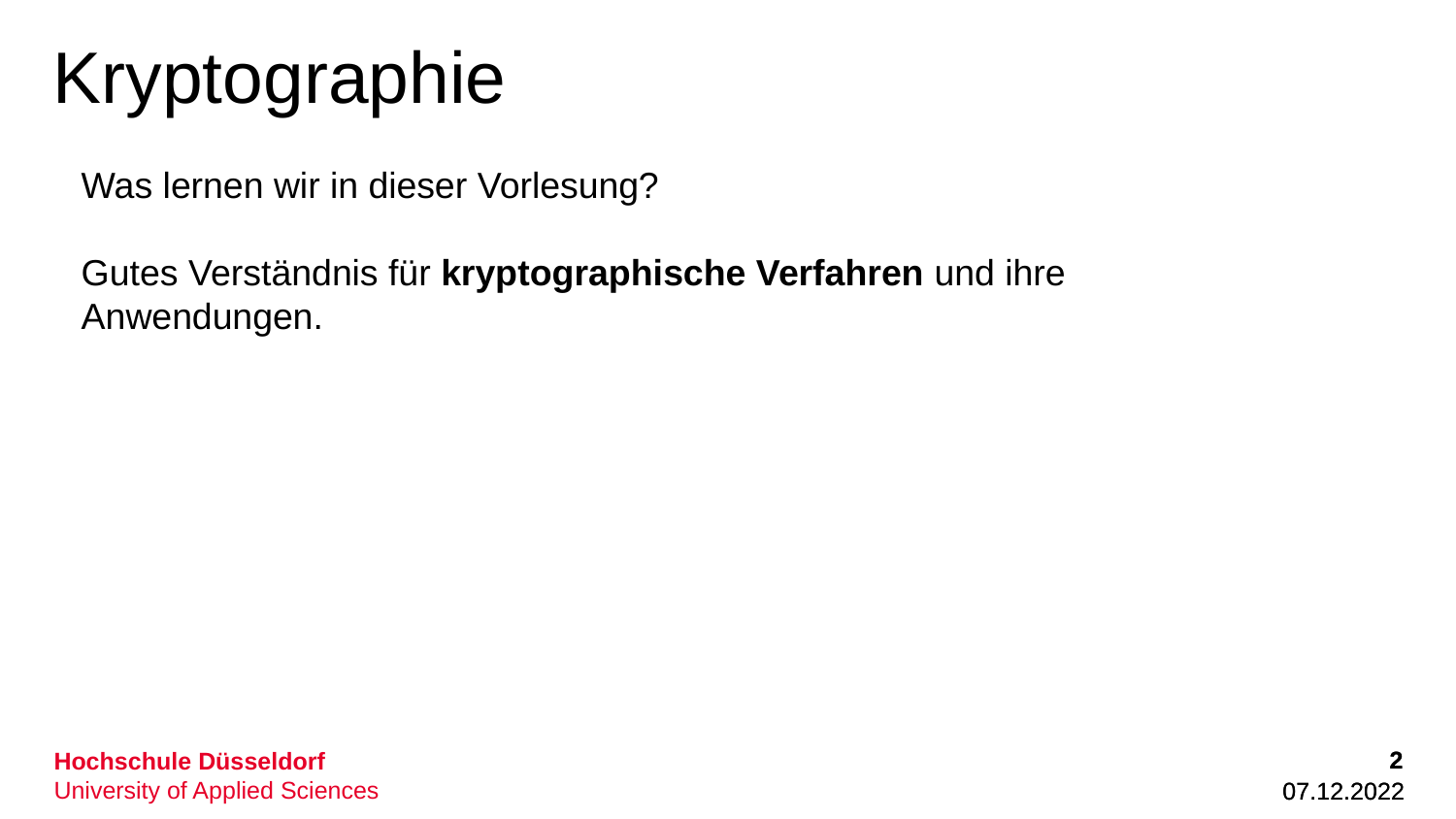

# Kryptographie
Was lernen wir in dieser Vorlesung?

Gutes Verständnis für kryptographische Verfahren und ihre
Anwendungen.

2

2

07.12.2022
07.12.2022